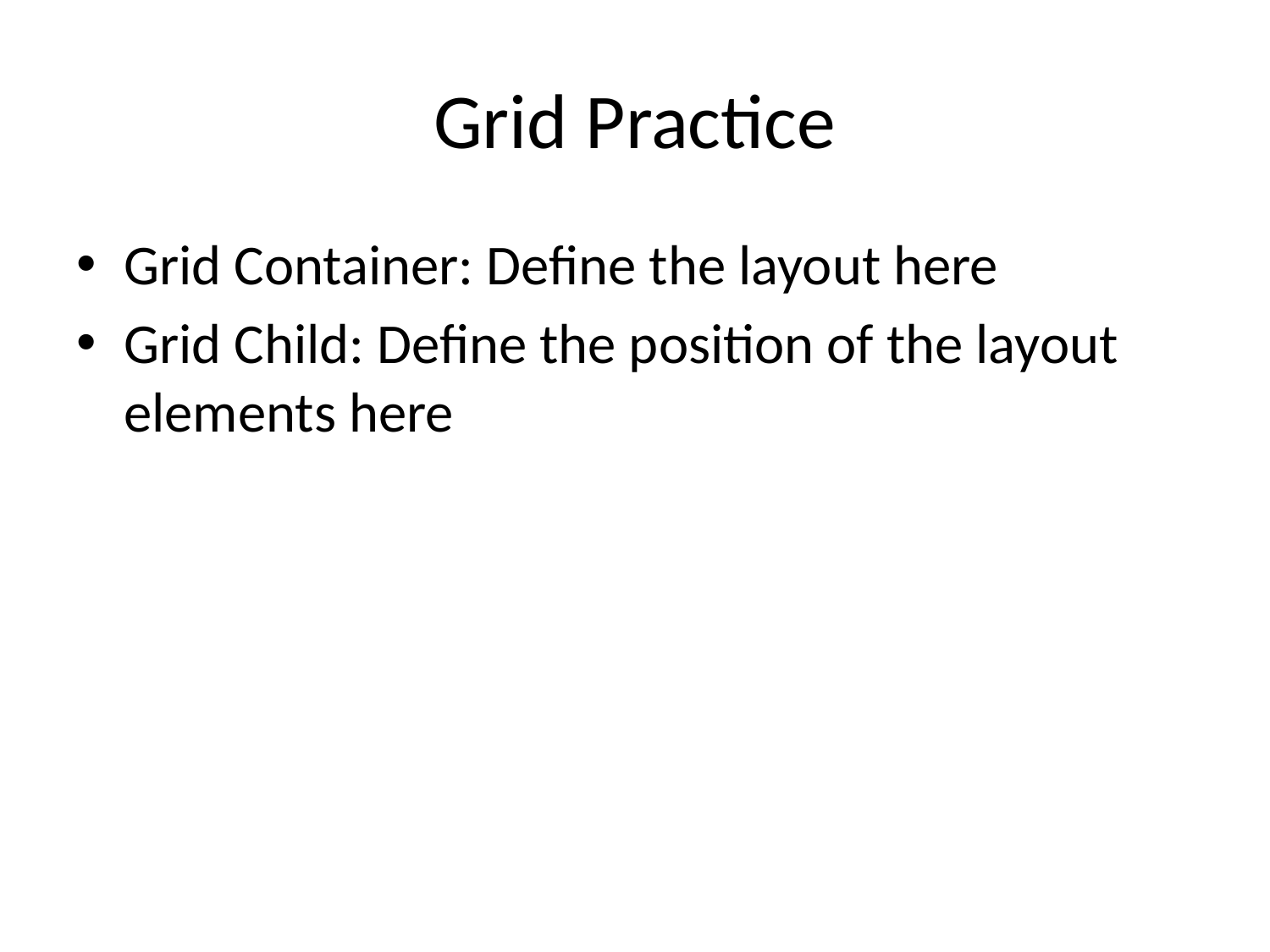

# Grid Practice
Grid Container: Define the layout here
Grid Child: Define the position of the layout elements here